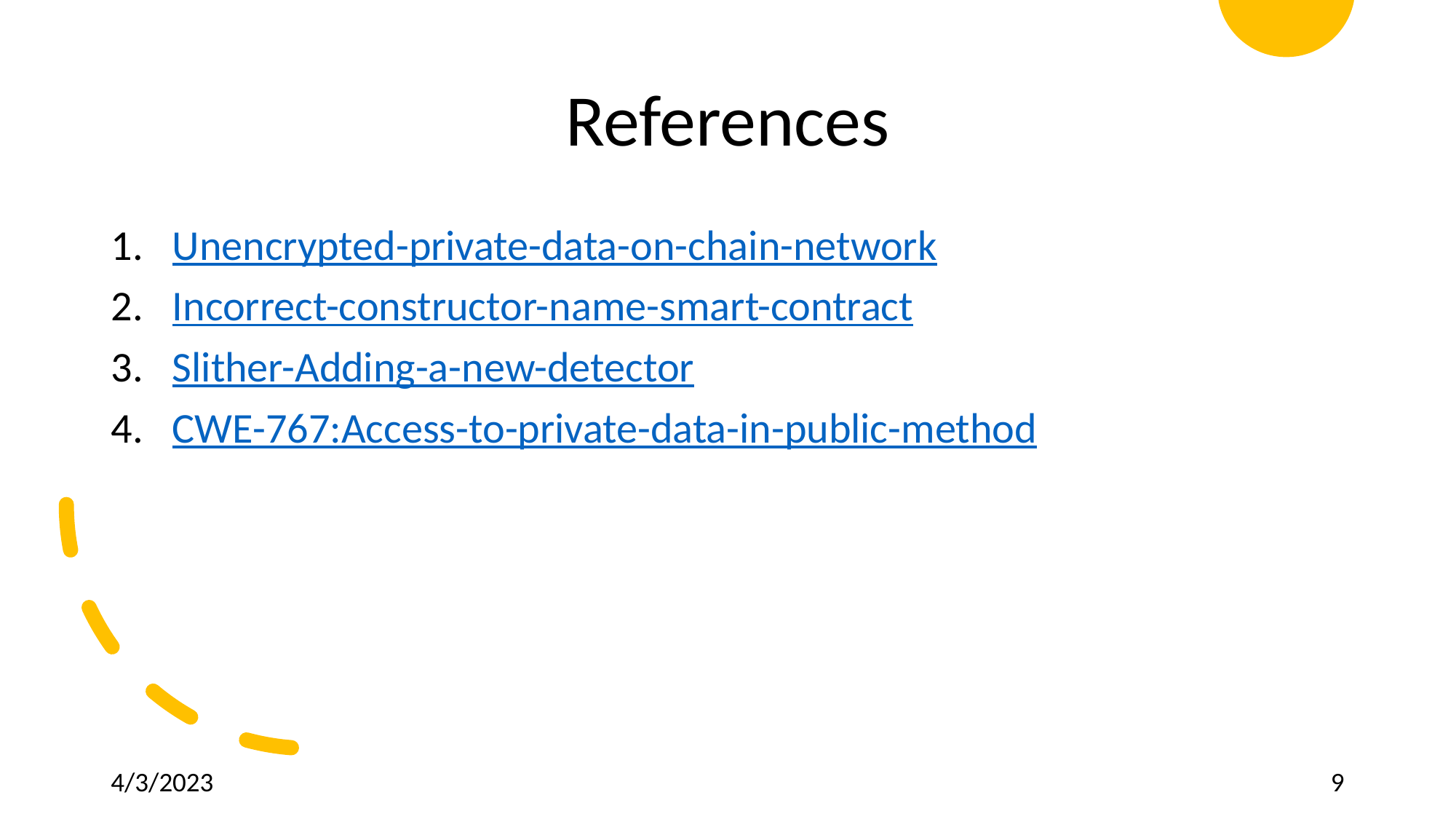

# References
Unencrypted-private-data-on-chain-network
Incorrect-constructor-name-smart-contract
Slither-Adding-a-new-detector
CWE-767:Access-to-private-data-in-public-method

4/3/2023
9